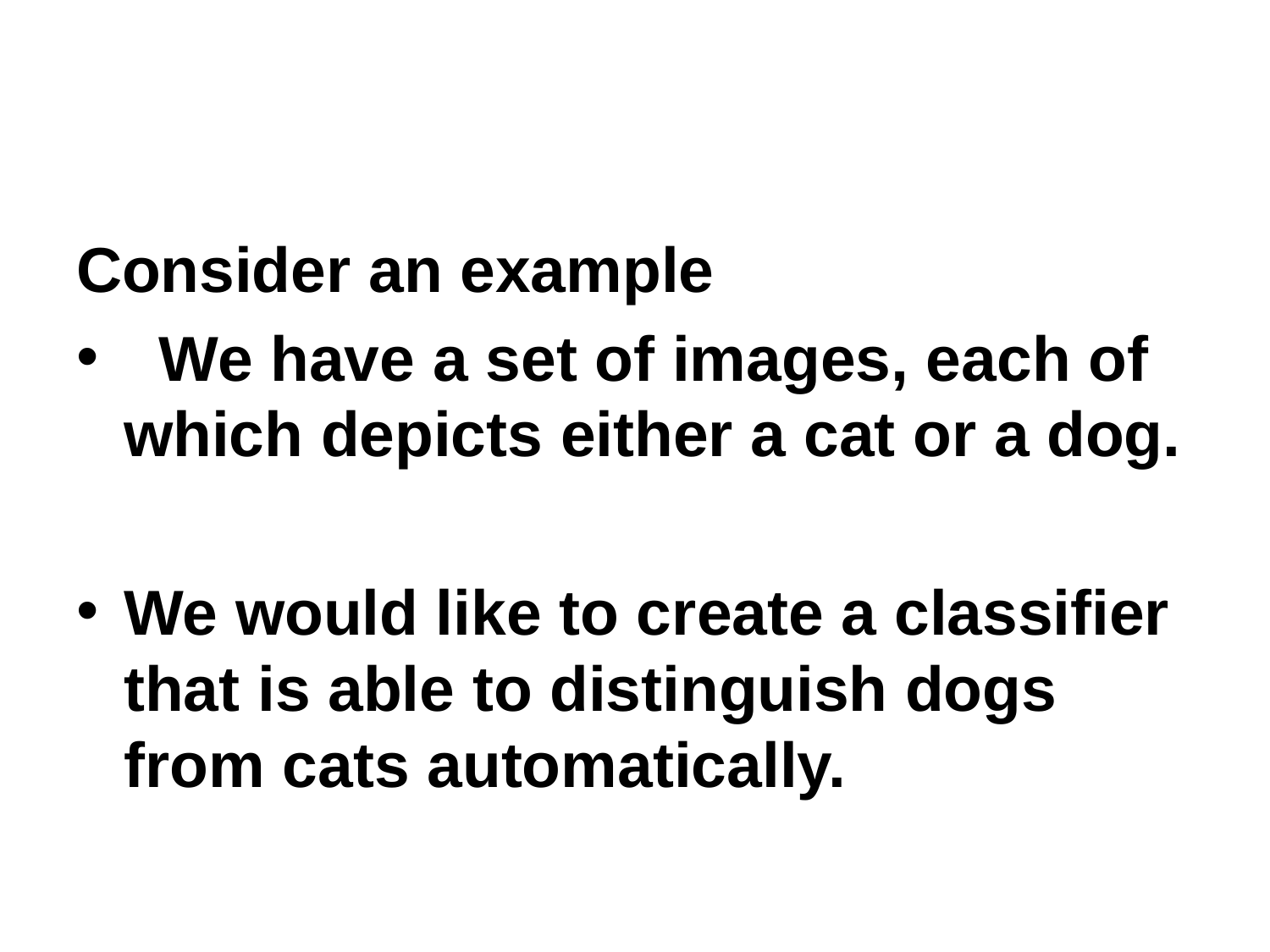

#
Consider an example
  We have a set of images, each of which depicts either a cat or a dog.

We would like to create a classifier that is able to distinguish dogs from cats automatically.